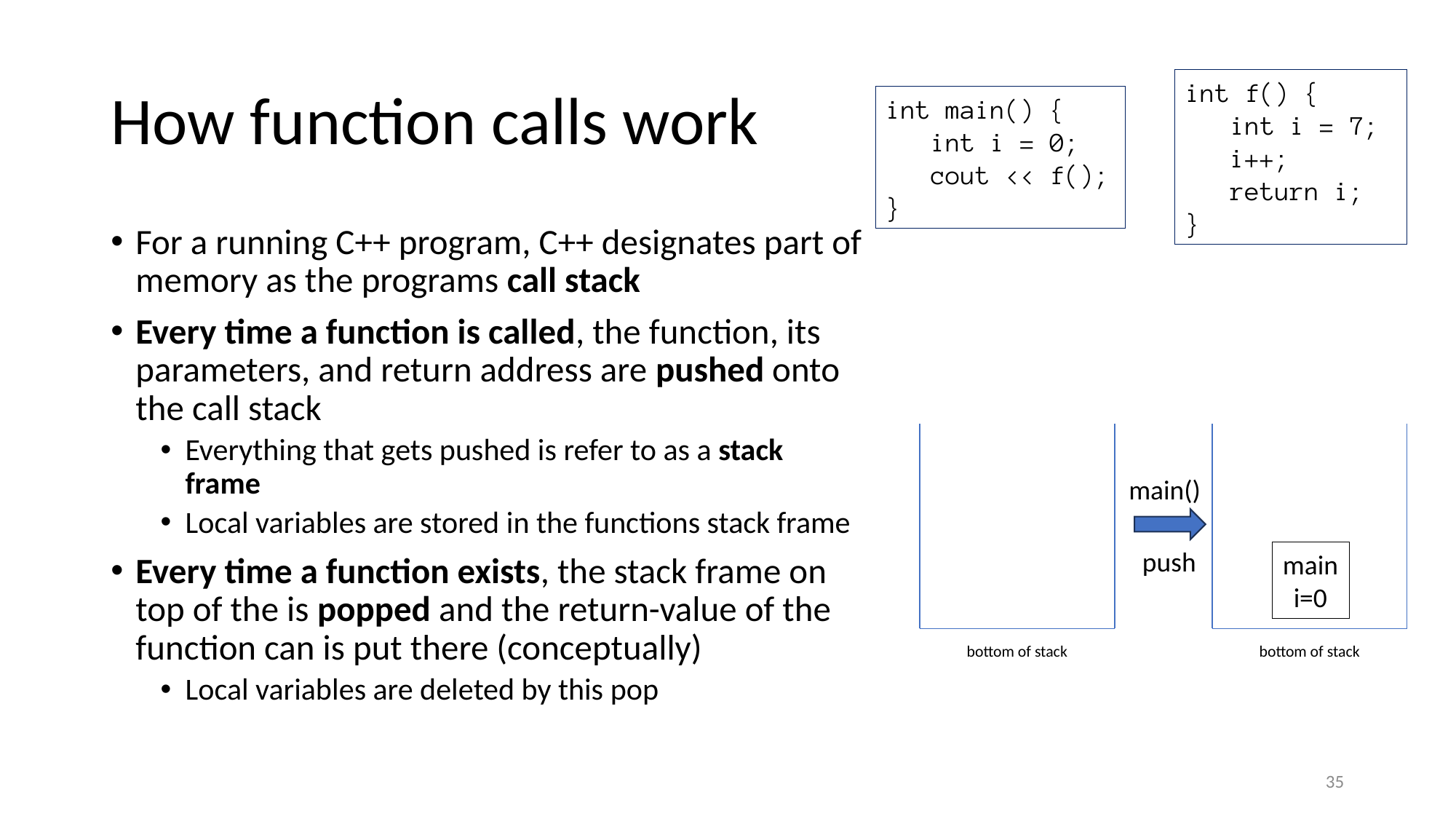

# How function calls work
int f() {
   int i = 7;
   i++;
   return i;
}
int main() {
   int i = 0;
   cout << f();
}
For a running C++ program, C++ designates part of memory as the programs call stack
Every time a function is called, the function, its parameters, and return address are pushed onto the call stack
Everything that gets pushed is refer to as a stack frame
Local variables are stored in the functions stack frame
Every time a function exists, the stack frame on top of the is popped and the return-value of the function can is put there (conceptually)
Local variables are deleted by this pop
main()

push
main
i=0
bottom of stack
bottom of stack
35